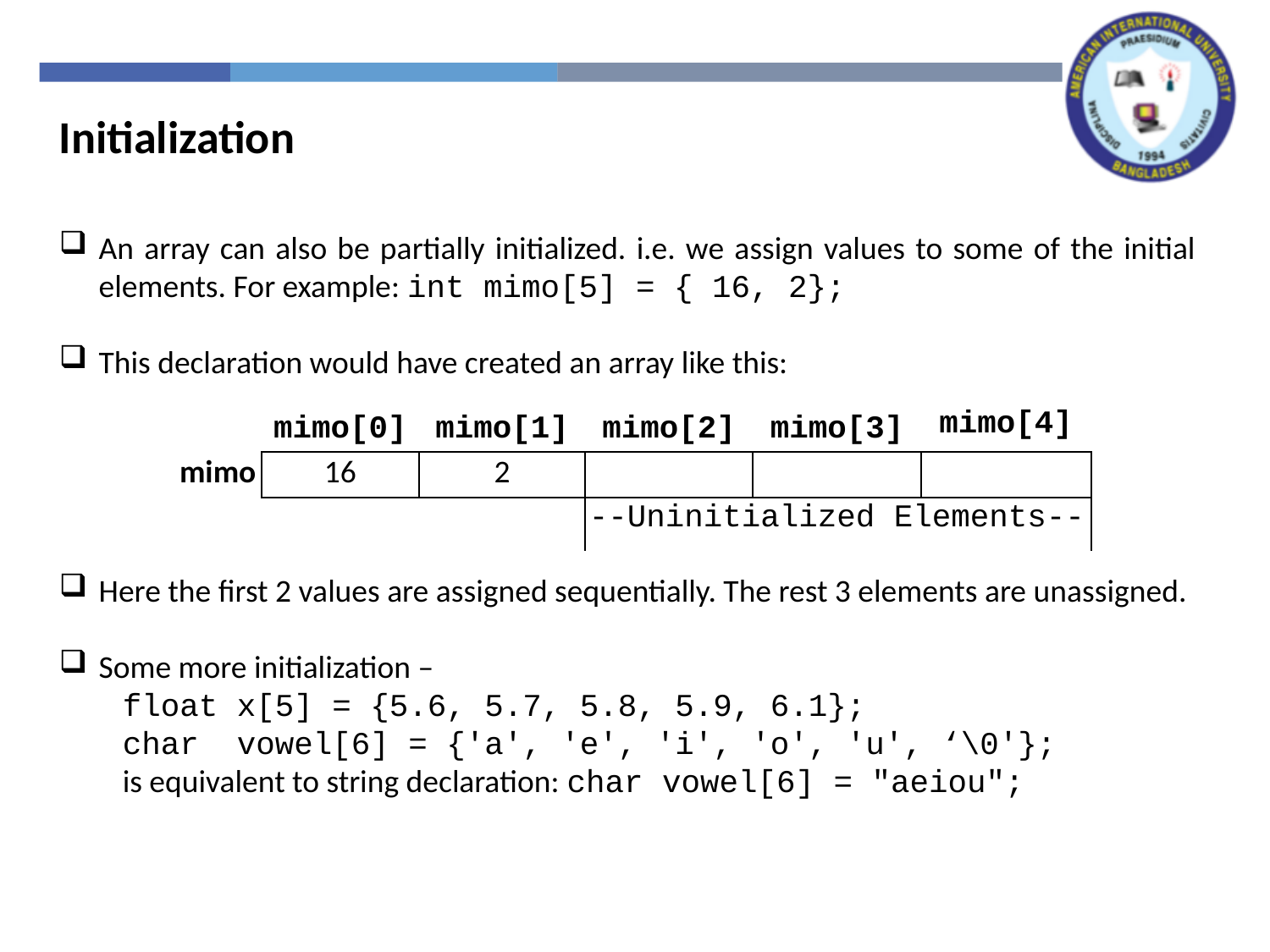

Initialization
An array can also be partially initialized. i.e. we assign values to some of the initial elements. For example: int mimo[5] = { 16, 2};

This declaration would have created an array like this:

Here the first 2 values are assigned sequentially. The rest 3 elements are unassigned.

Some more initialization –
float x[5] = {5.6, 5.7, 5.8, 5.9, 6.1};
char  vowel[6] = {'a', 'e', 'i', 'o', 'u', ‘\0'};
is equivalent to string declaration: char vowel[6] = "aeiou";
|  | mimo[0] | mimo[1] | mimo[2] | mimo[3] | mimo[4] |
| --- | --- | --- | --- | --- | --- |
| mimo | 16 | 2 |  |  |  |
|  |  |  | --Uninitialized Elements-- |  |  |